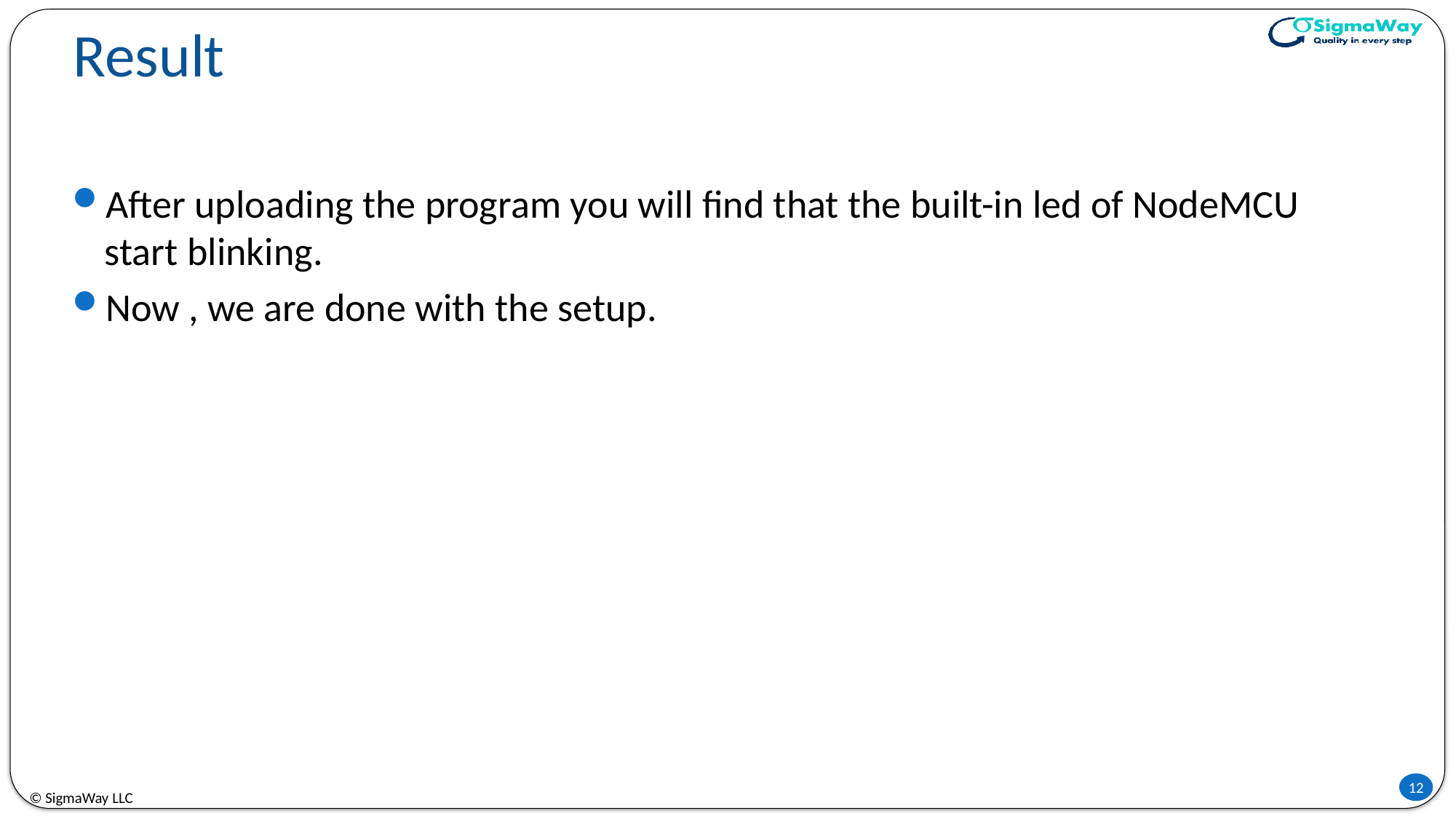

# Result
After uploading the program you will find that the built-in led of NodeMCU start blinking.
Now , we are done with the setup.
© SigmaWay LLC